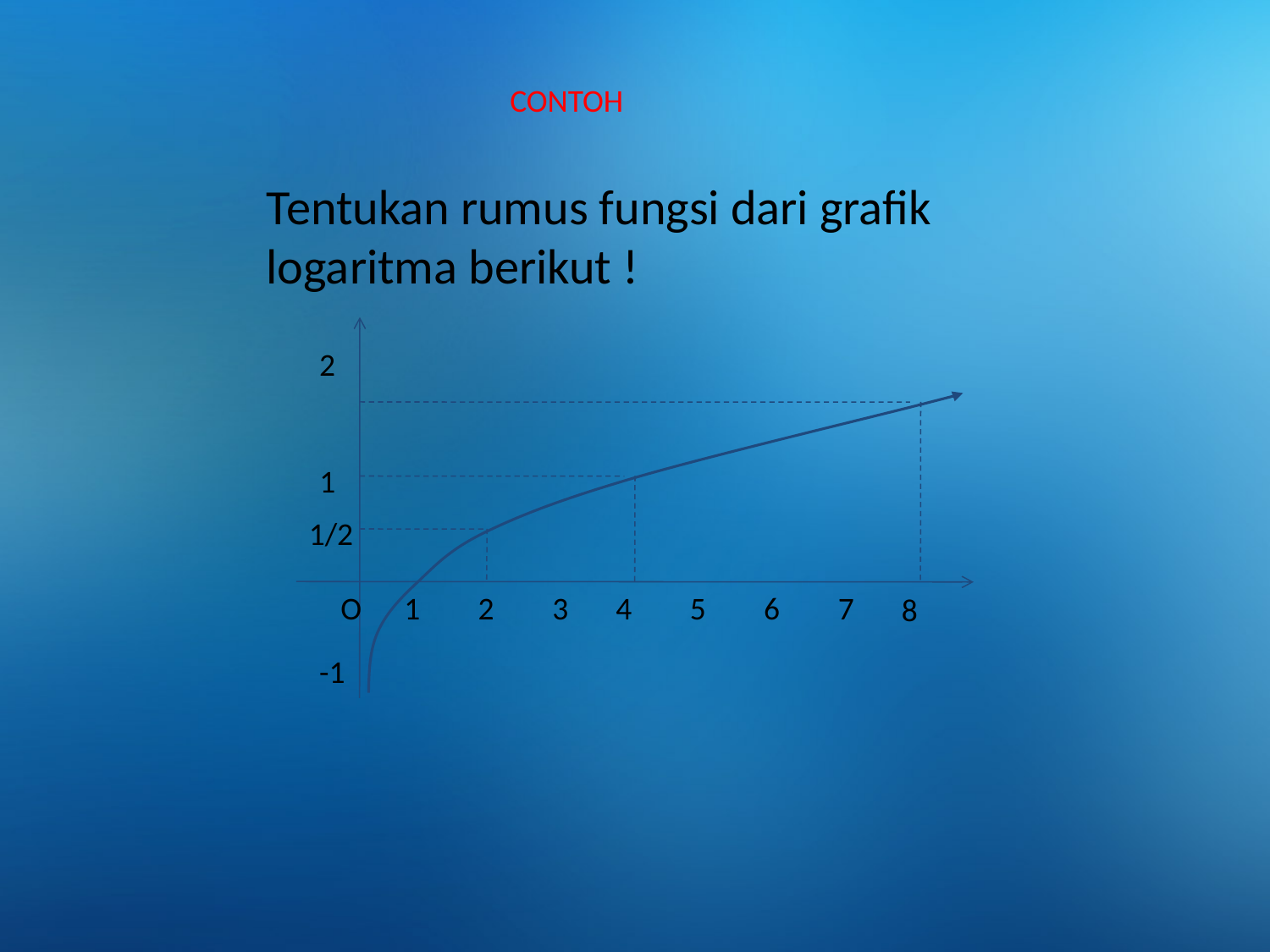

CONTOH
Tentukan rumus fungsi dari grafik  logaritma berikut !
2

1
1/2
O
1
2
3
4
5
6
7
8
-1